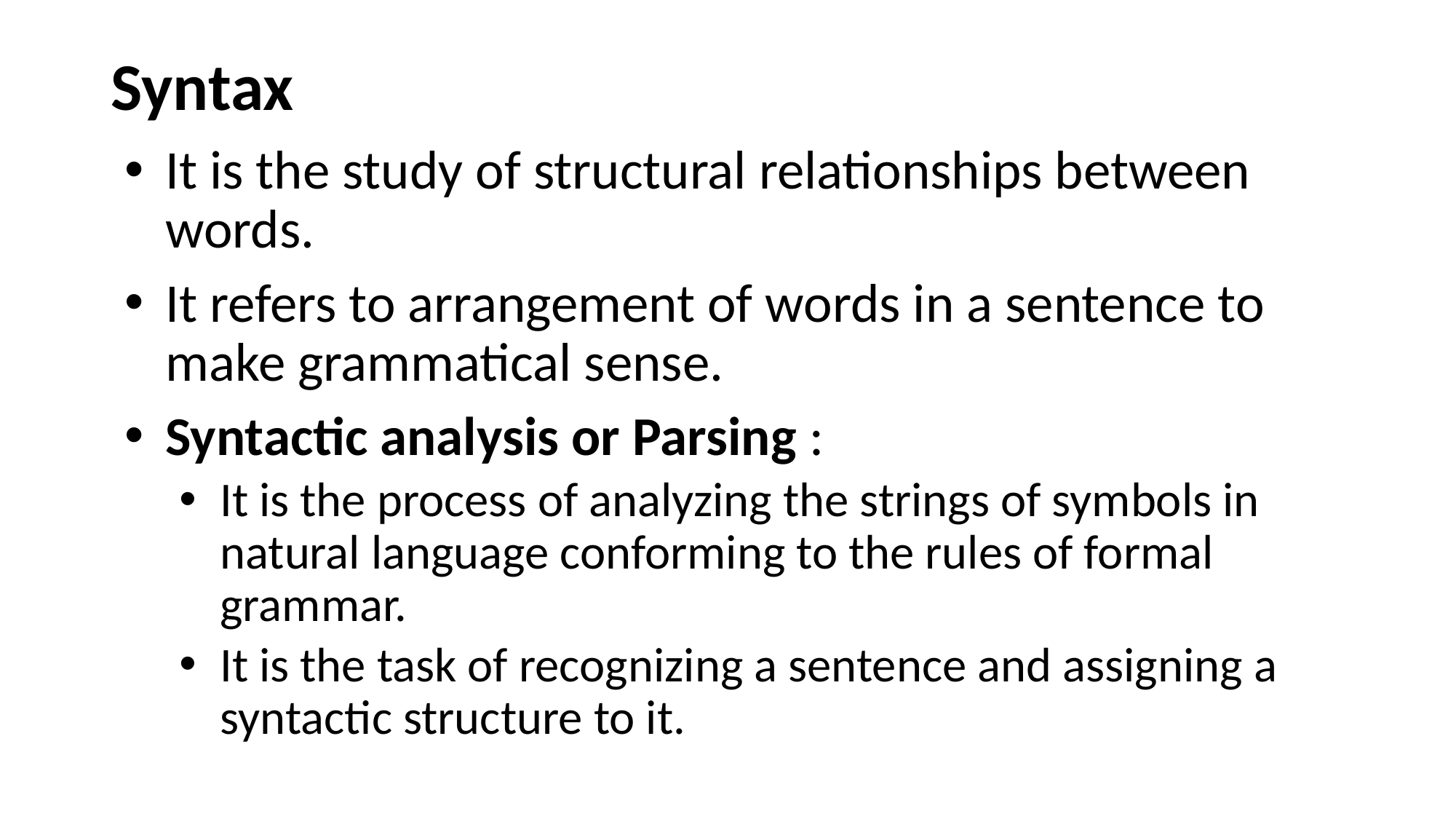

# Syntax
It is the study of structural relationships between words.
It refers to arrangement of words in a sentence to make grammatical sense.
Syntactic analysis or Parsing :
It is the process of analyzing the strings of symbols in natural language conforming to the rules of formal grammar.
It is the task of recognizing a sentence and assigning a syntactic structure to it.